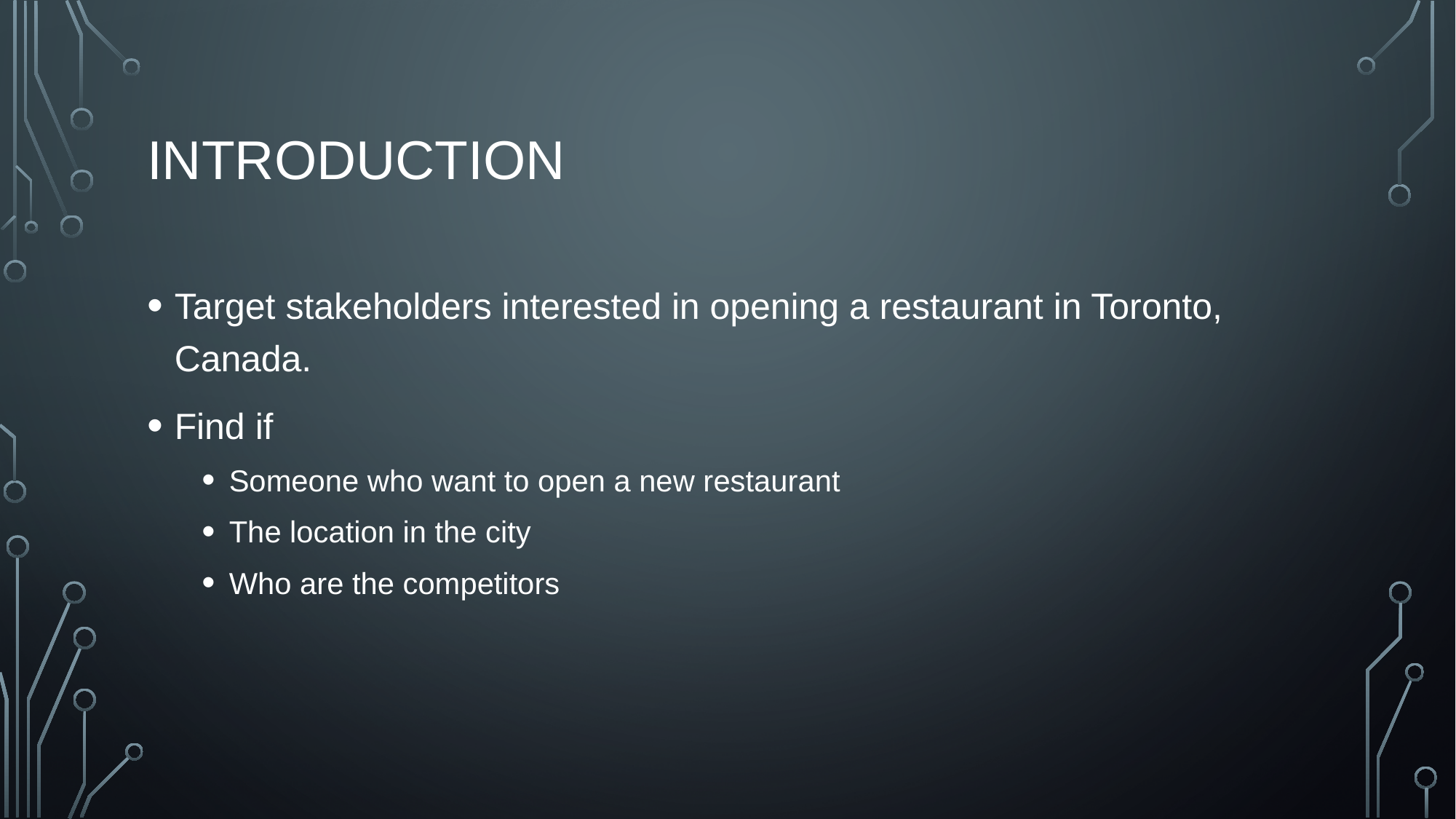

# Introduction
Target stakeholders interested in opening a restaurant in Toronto, Canada.
Find if
Someone who want to open a new restaurant
The location in the city
Who are the competitors